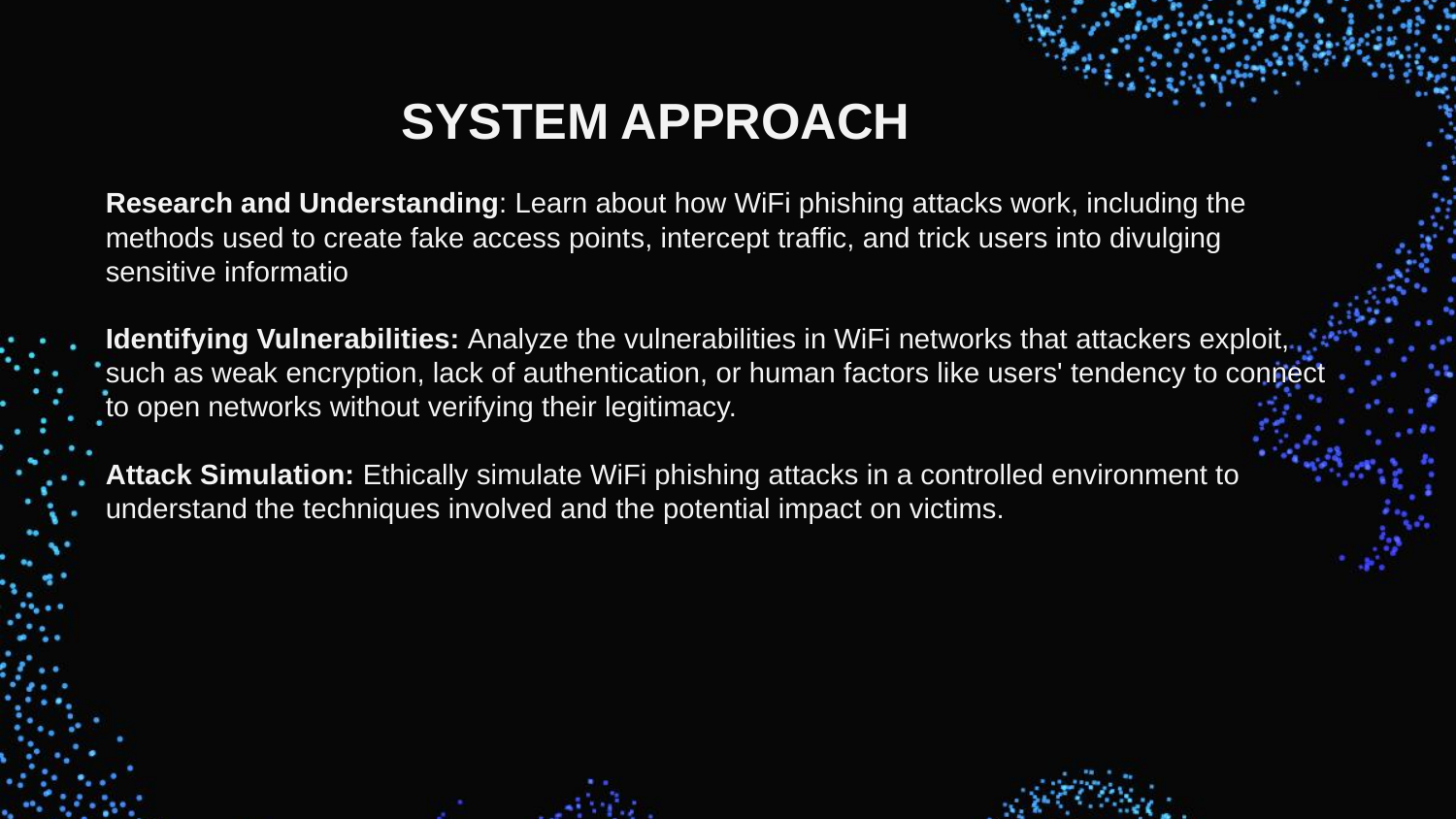

# SYSTEM APPROACH
Research and Understanding: Learn about how WiFi phishing attacks work, including the methods used to create fake access points, intercept traffic, and trick users into divulging sensitive informatio

Identifying Vulnerabilities: Analyze the vulnerabilities in WiFi networks that attackers exploit, such as weak encryption, lack of authentication, or human factors like users' tendency to connect to open networks without verifying their legitimacy.

Attack Simulation: Ethically simulate WiFi phishing attacks in a controlled environment to understand the techniques involved and the potential impact on victims.